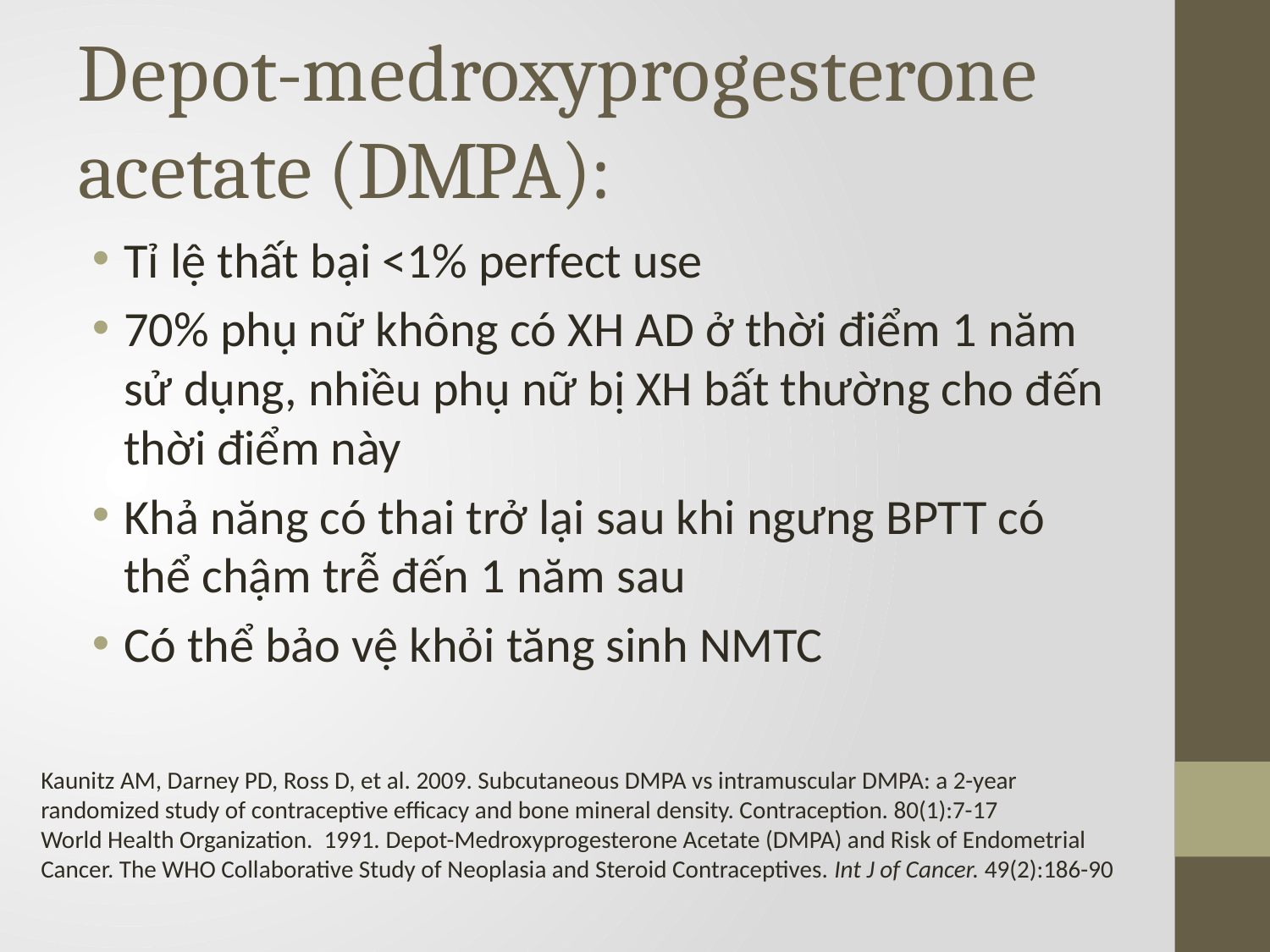

# Depot-medroxyprogesterone acetate (DMPA):
Tỉ lệ thất bại <1% perfect use
70% phụ nữ không có XH AD ở thời điểm 1 năm sử dụng, nhiều phụ nữ bị XH bất thường cho đến thời điểm này
Khả năng có thai trở lại sau khi ngưng BPTT có thể chậm trễ đến 1 năm sau
Có thể bảo vệ khỏi tăng sinh NMTC
Kaunitz AM, Darney PD, Ross D, et al. 2009. Subcutaneous DMPA vs intramuscular DMPA: a 2-year randomized study of contraceptive efficacy and bone mineral density. Contraception. 80(1):7-17
World Health Organization.  1991. Depot-Medroxyprogesterone Acetate (DMPA) and Risk of Endometrial Cancer. The WHO Collaborative Study of Neoplasia and Steroid Contraceptives. Int J of Cancer. 49(2):186-90